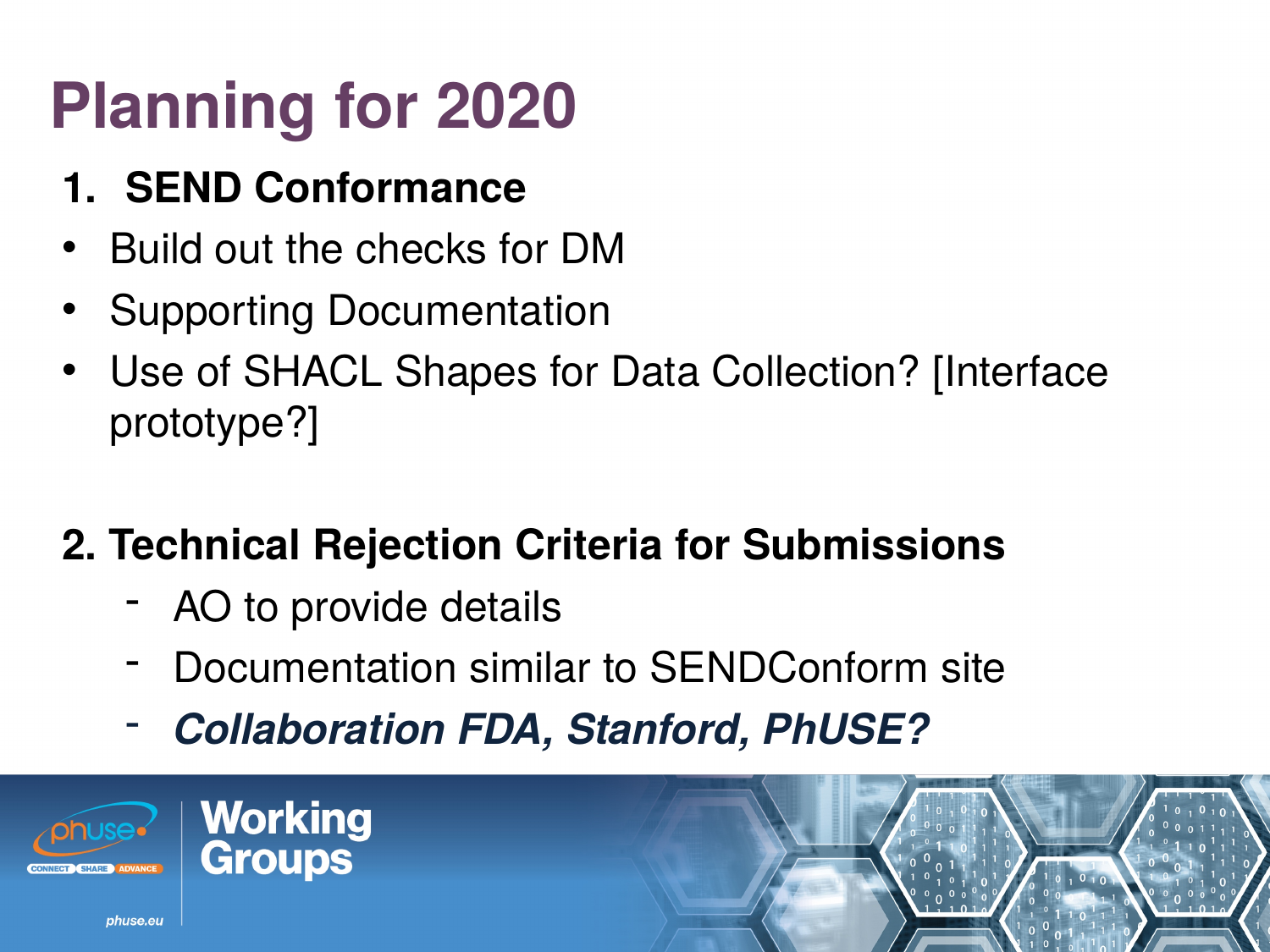

Planning for 2020
SEND Conformance
Build out the checks for DM
Supporting Documentation
Use of SHACL Shapes for Data Collection? [Interface prototype?]

2. Technical Rejection Criteria for Submissions
AO to provide details
Documentation similar to SENDConform site
Collaboration FDA, Stanford, PhUSE?